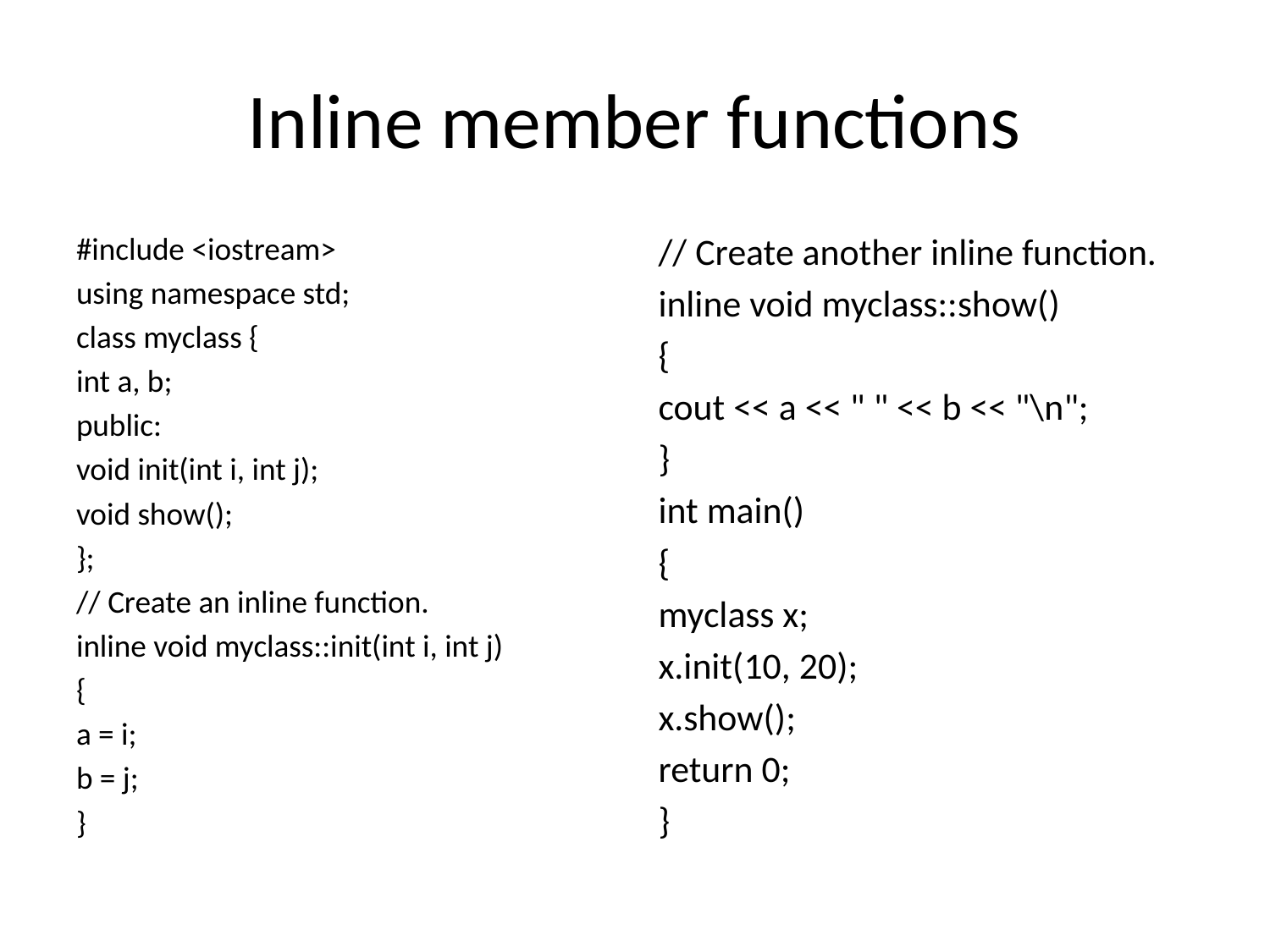

# Inline member functions
#include <iostream>
using namespace std;
class myclass {
int a, b;
public:
void init(int i, int j);
void show();
};
// Create an inline function.
inline void myclass::init(int i, int j)
{
a = i;
b = j;
}
// Create another inline function.
inline void myclass::show()
{
cout << a << " " << b << "\n";
}
int main()
{
myclass x;
x.init(10, 20);
x.show();
return 0;
}